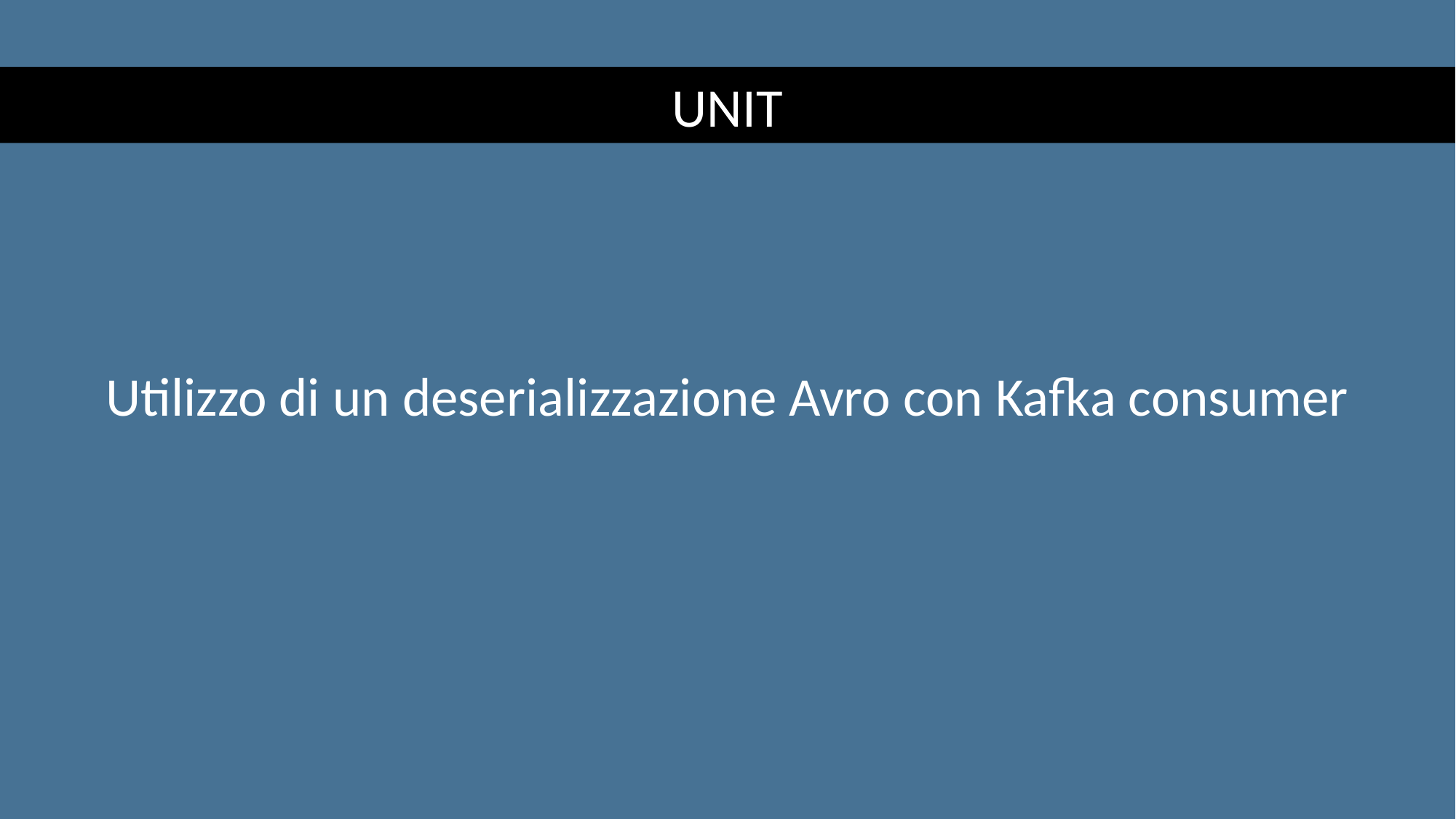

UNIT
Utilizzo di un deserializzazione Avro con Kafka consumer